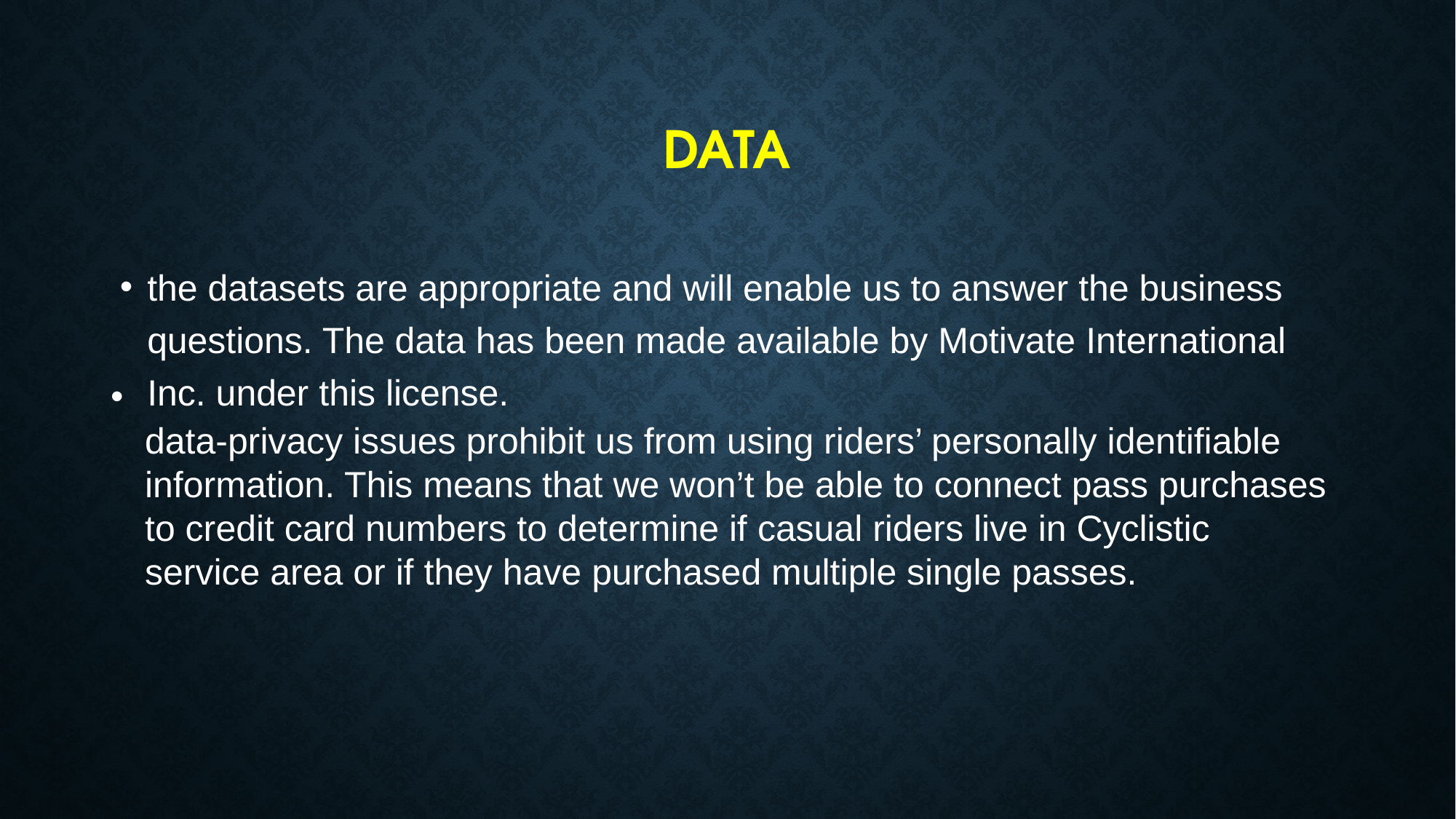

# Data
the datasets are appropriate and will enable us to answer the business questions. The data has been made available by Motivate International Inc. under this license.
data-privacy issues prohibit us from using riders’ personally identifiable information. This means that we won’t be able to connect pass purchases to credit card numbers to determine if casual riders live in Cyclistic service area or if they have purchased multiple single passes.